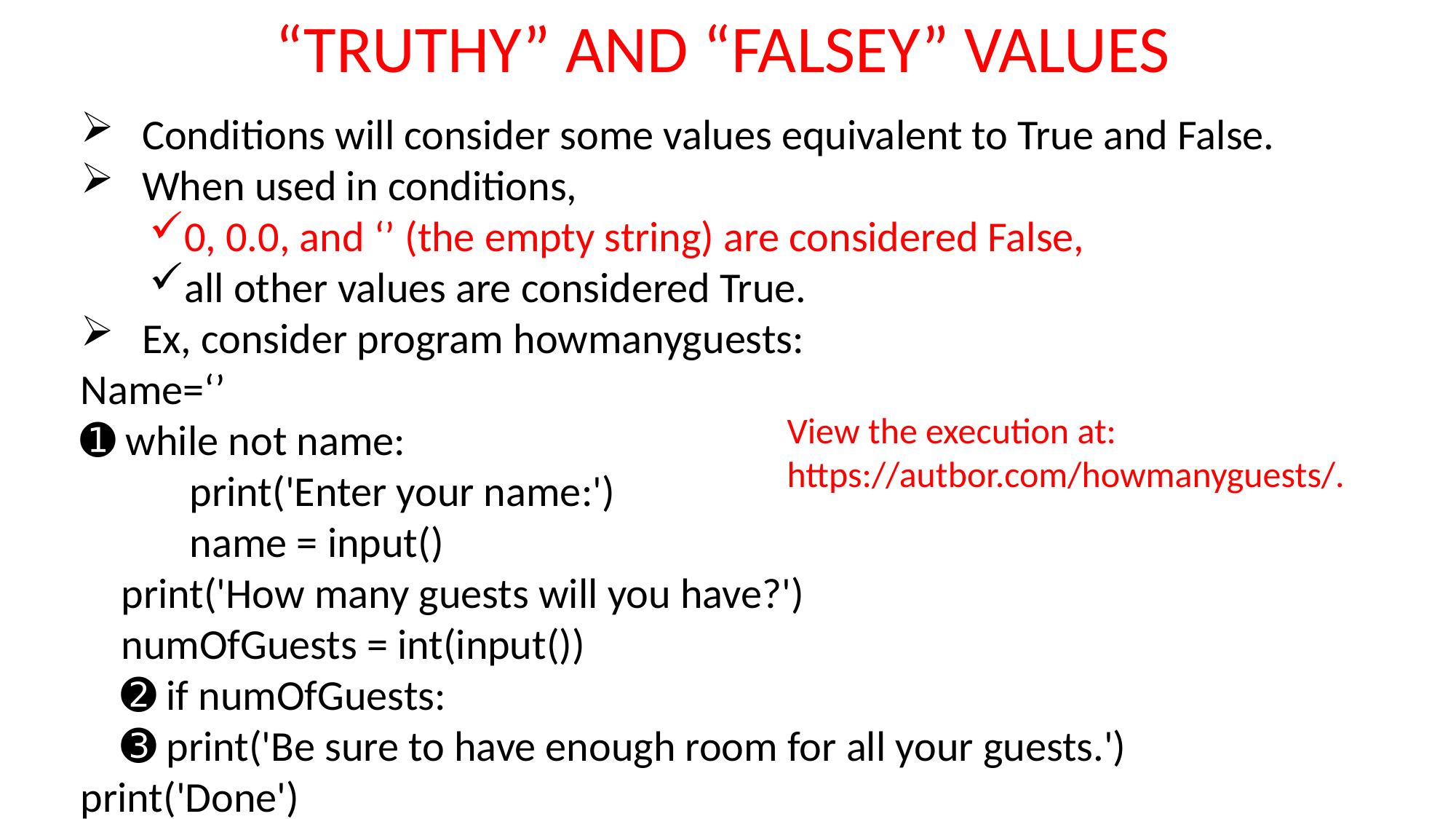

# “TRUTHY” AND “FALSEY” VALUES
Conditions will consider some values equivalent to True and False.
When used in conditions,
0, 0.0, and ‘’ (the empty string) are considered False,
all other values are considered True.
Ex, consider program howmanyguests:
Name=‘’
➊ while not name:
print('Enter your name:')
name = input()
print('How many guests will you have?')
numOfGuests = int(input())
➋ if numOfGuests:
➌ print('Be sure to have enough room for all your guests.')
print('Done')
View the execution at: https://autbor.com/howmanyguests/.